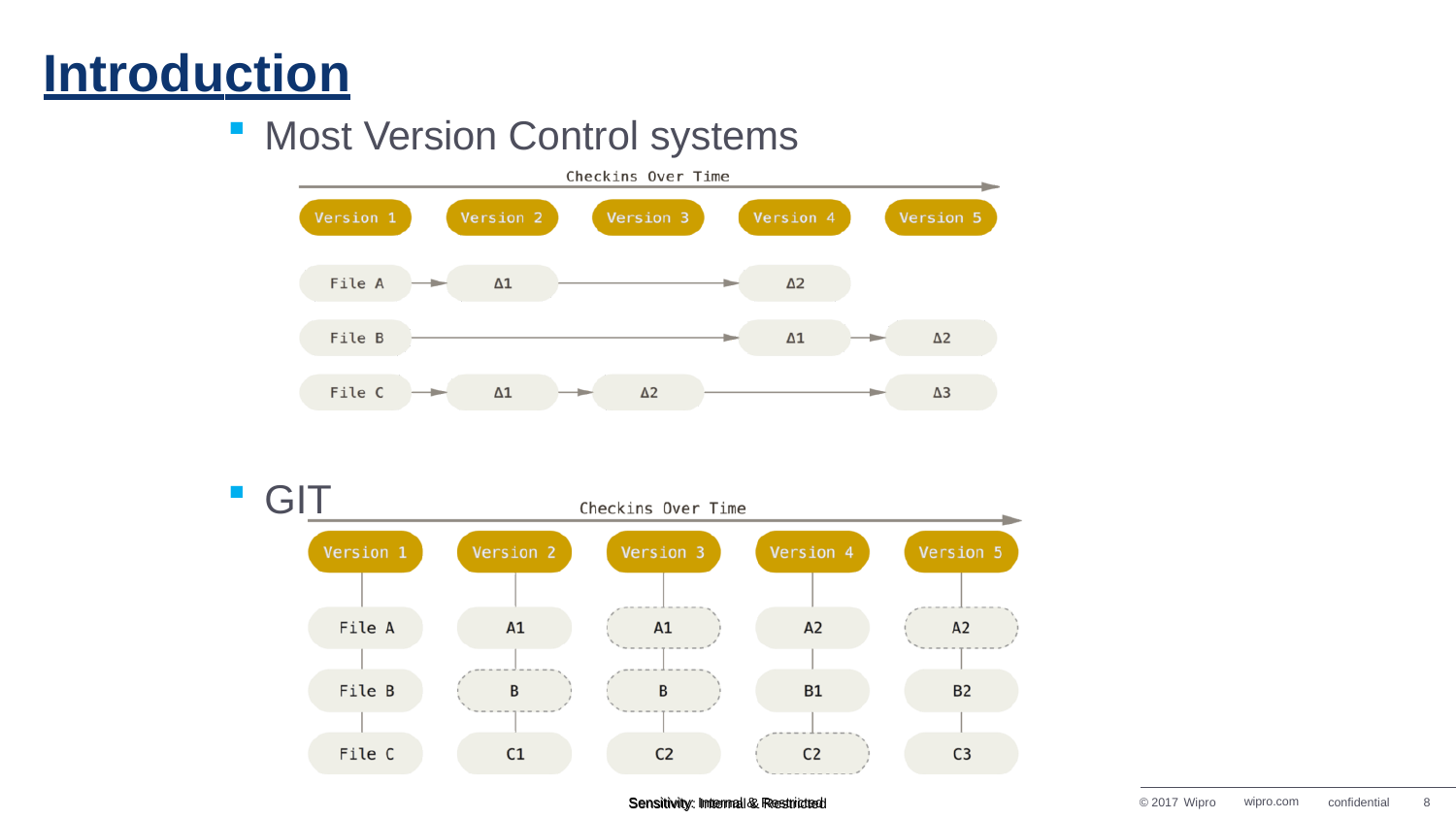

# Introduction
Most Version Control systems

GIT

© 2017 Wipro
wipro.com
confidential
8
Sensitivity: Internal & Restricted